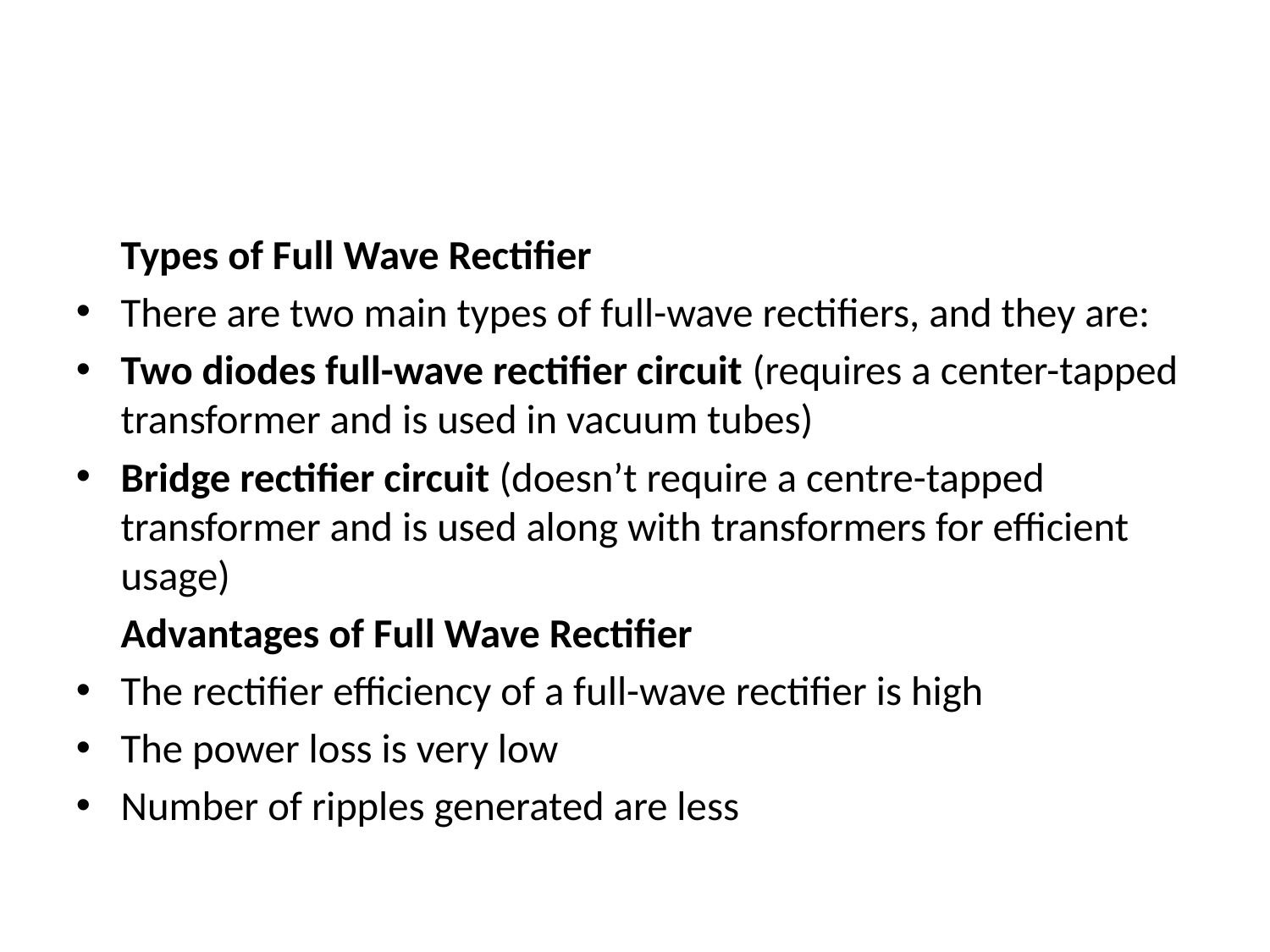

#
Types of Full Wave Rectifier
There are two main types of full-wave rectifiers, and they are:
Two diodes full-wave rectifier circuit (requires a center-tapped transformer and is used in vacuum tubes)
Bridge rectifier circuit (doesn’t require a centre-tapped transformer and is used along with transformers for efficient usage)
Advantages of Full Wave Rectifier
The rectifier efficiency of a full-wave rectifier is high
The power loss is very low
Number of ripples generated are less